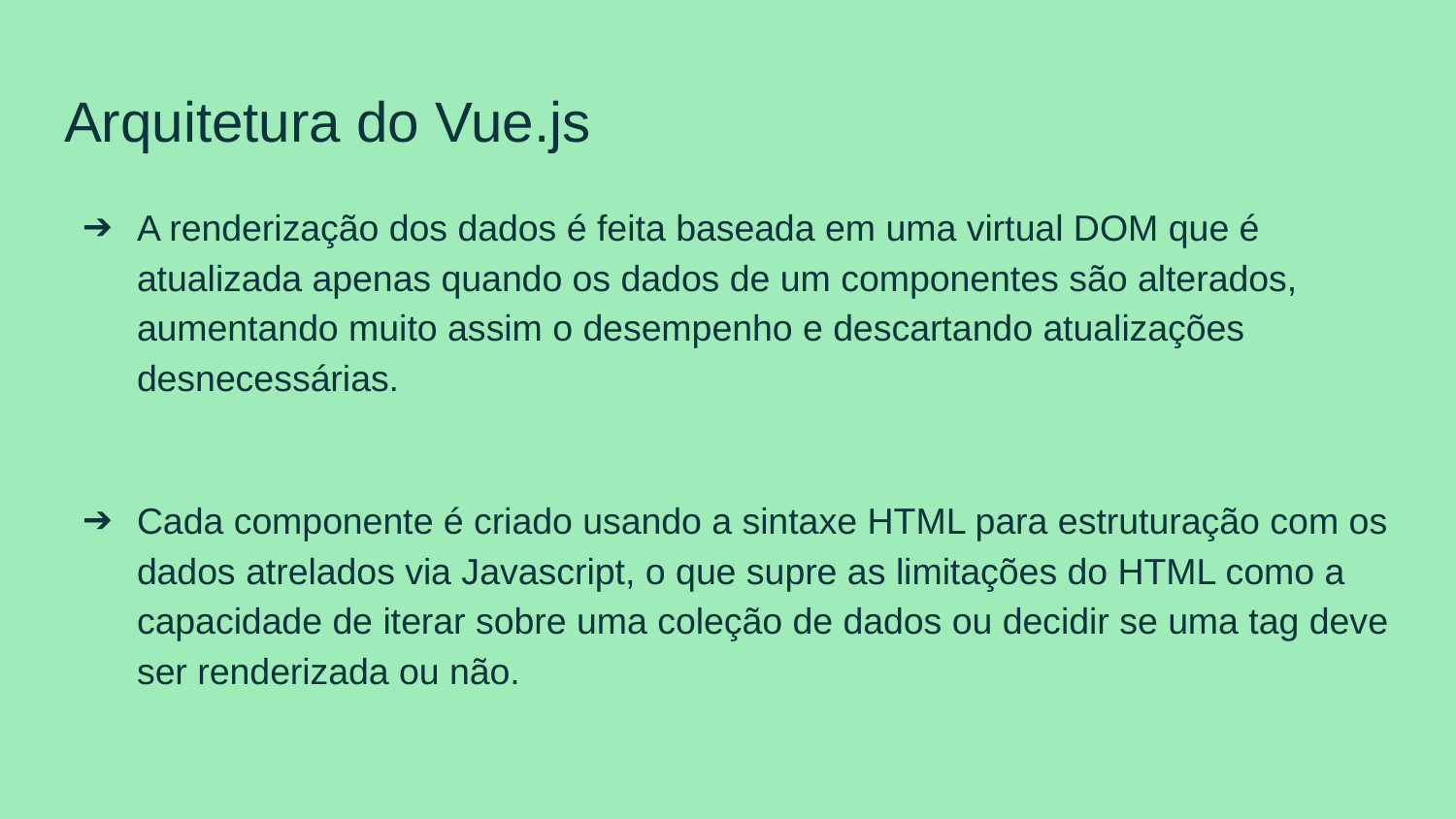

# Arquitetura do Vue.js
A renderização dos dados é feita baseada em uma virtual DOM que é atualizada apenas quando os dados de um componentes são alterados, aumentando muito assim o desempenho e descartando atualizações desnecessárias.

Cada componente é criado usando a sintaxe HTML para estruturação com os dados atrelados via Javascript, o que supre as limitações do HTML como a capacidade de iterar sobre uma coleção de dados ou decidir se uma tag deve ser renderizada ou não.